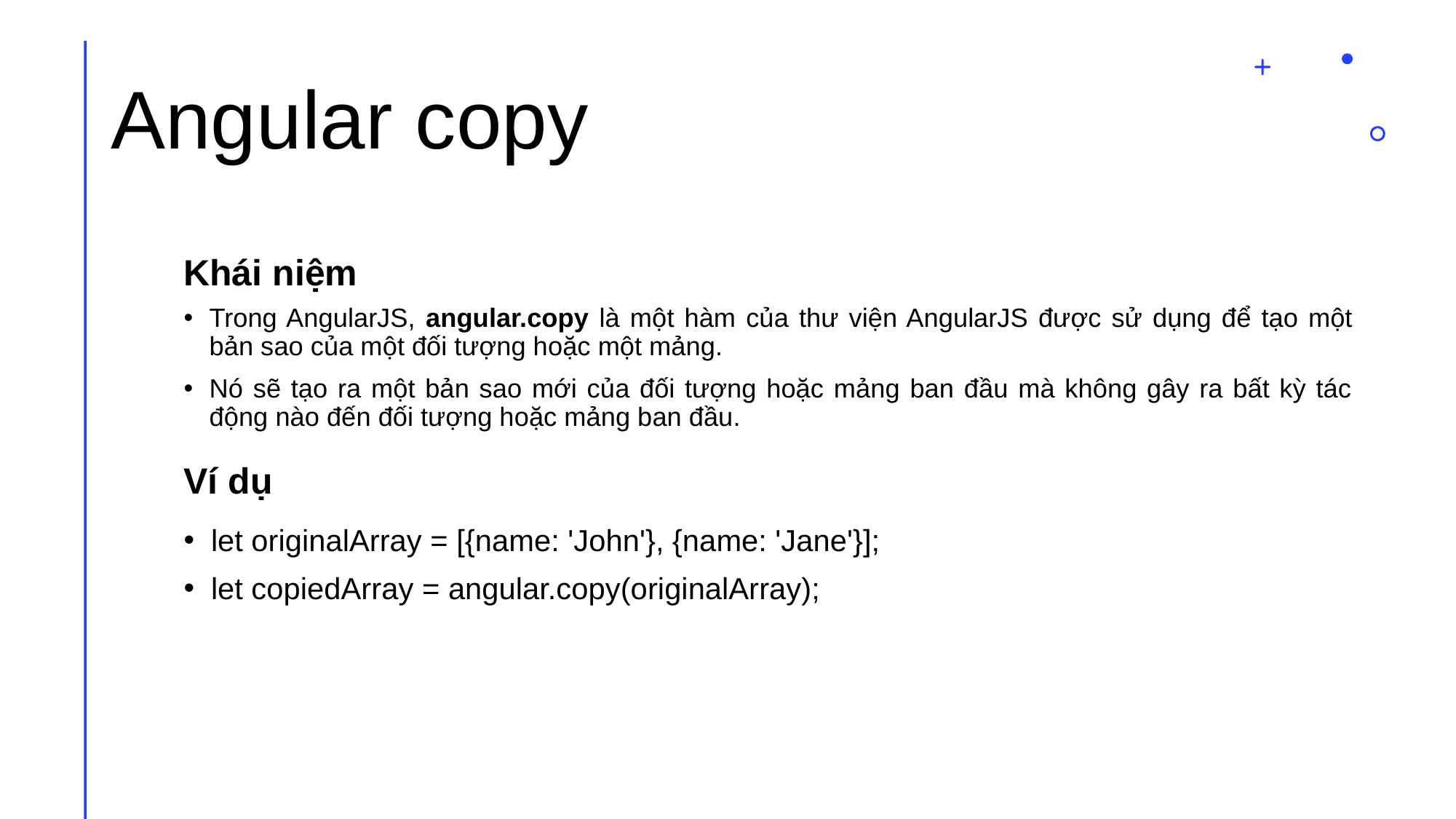

# Angular copy
Khái niệm
Trong AngularJS, angular.copy là một hàm của thư viện AngularJS được sử dụng để tạo một bản sao của một đối tượng hoặc một mảng.
Nó sẽ tạo ra một bản sao mới của đối tượng hoặc mảng ban đầu mà không gây ra bất kỳ tác động nào đến đối tượng hoặc mảng ban đầu.
Ví dụ
let originalArray = [{name: 'John'}, {name: 'Jane'}];
let copiedArray = angular.copy(originalArray);